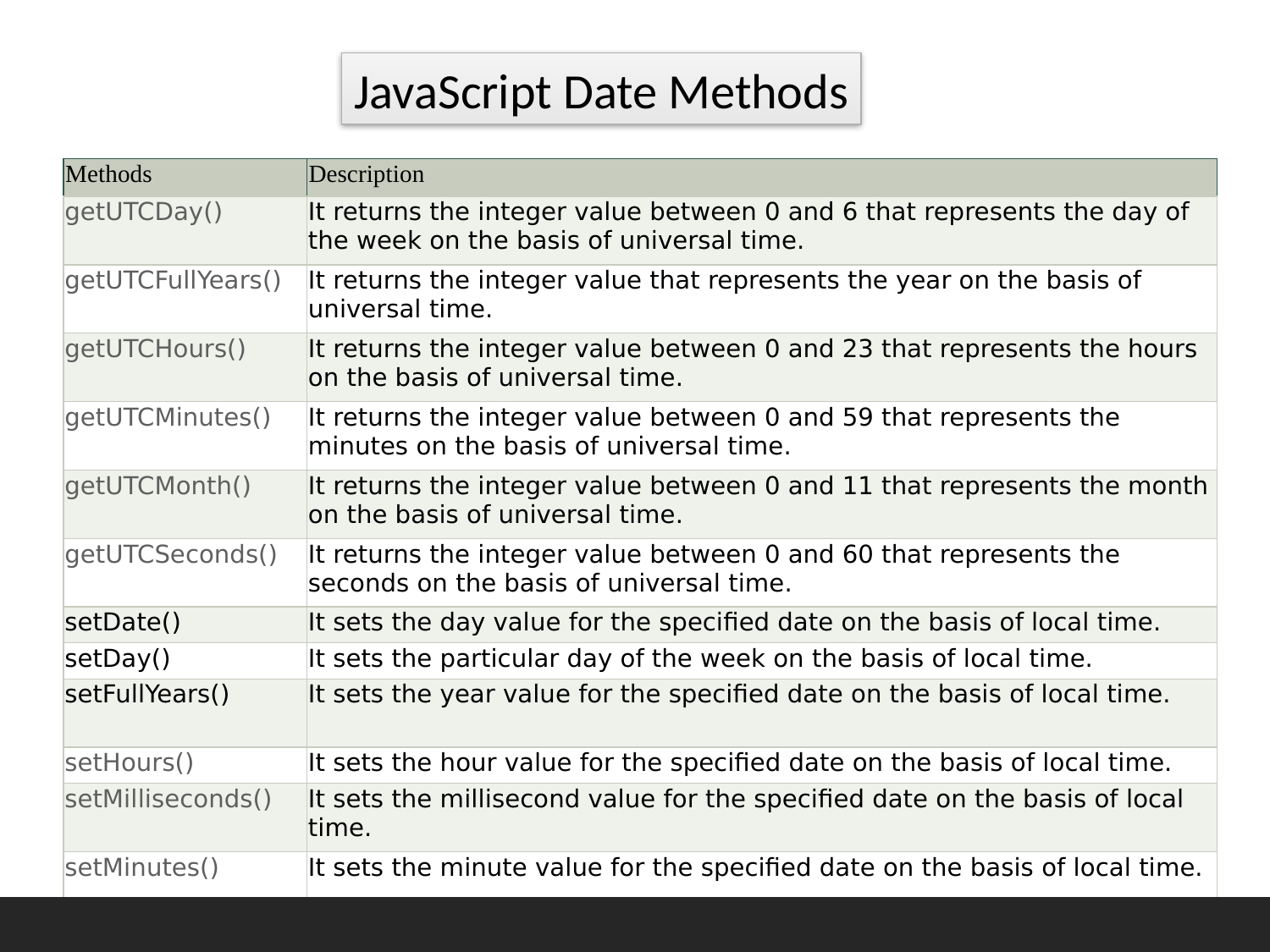

JavaScript Date Methods
| Methods | Description |
| --- | --- |
| getUTCDay() | It returns the integer value between 0 and 6 that represents the day of the week on the basis of universal time. |
| getUTCFullYears() | It returns the integer value that represents the year on the basis of universal time. |
| getUTCHours() | It returns the integer value between 0 and 23 that represents the hours on the basis of universal time. |
| getUTCMinutes() | It returns the integer value between 0 and 59 that represents the minutes on the basis of universal time. |
| getUTCMonth() | It returns the integer value between 0 and 11 that represents the month on the basis of universal time. |
| getUTCSeconds() | It returns the integer value between 0 and 60 that represents the seconds on the basis of universal time. |
| setDate() | It sets the day value for the specified date on the basis of local time. |
| setDay() | It sets the particular day of the week on the basis of local time. |
| setFullYears() | It sets the year value for the specified date on the basis of local time. |
| setHours() | It sets the hour value for the specified date on the basis of local time. |
| setMilliseconds() | It sets the millisecond value for the specified date on the basis of local time. |
| setMinutes() | It sets the minute value for the specified date on the basis of local time. |